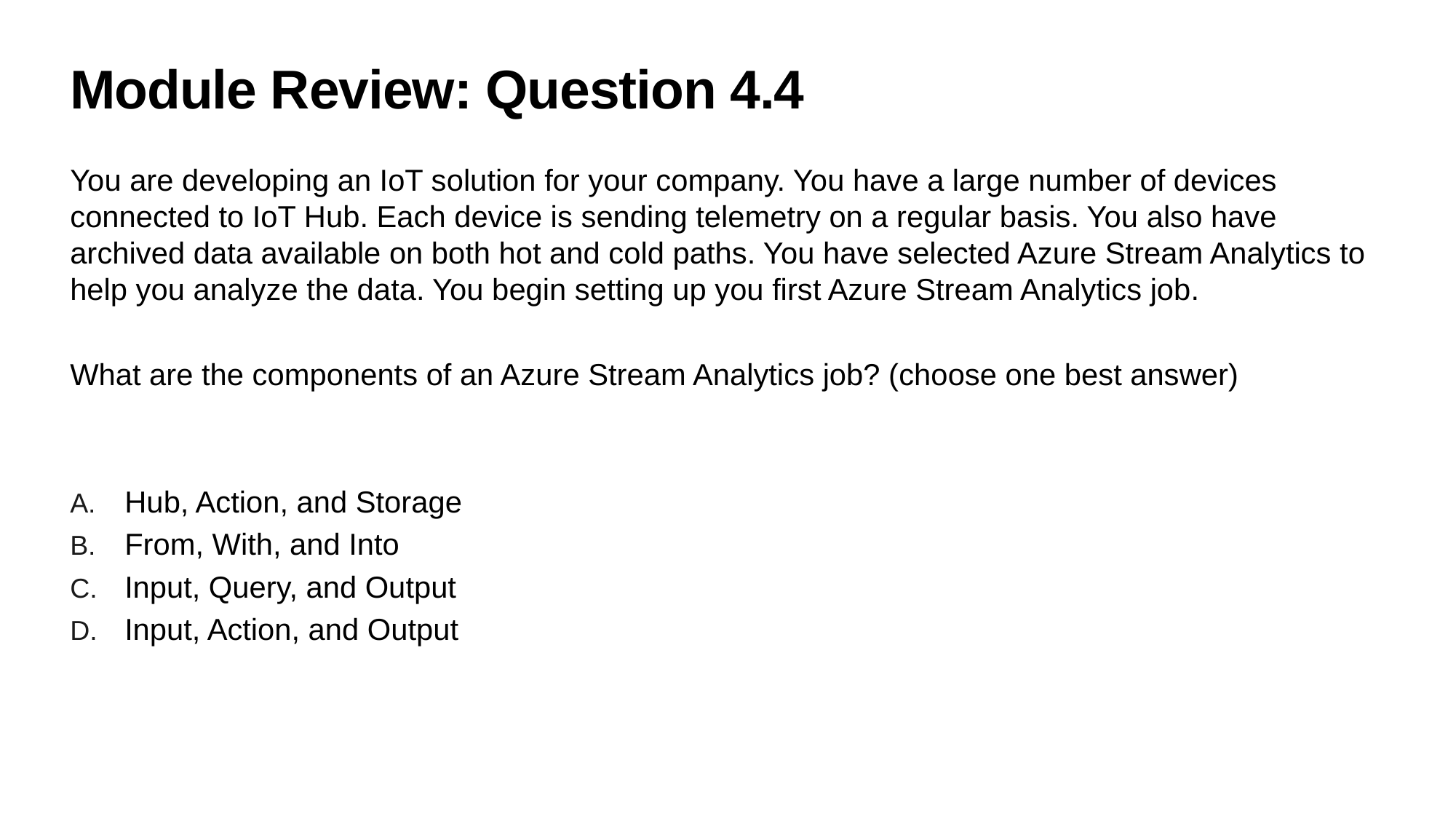

# Module Review: Question 4.4
You are developing an IoT solution for your company. You have a large number of devices connected to IoT Hub. Each device is sending telemetry on a regular basis. You also have archived data available on both hot and cold paths. You have selected Azure Stream Analytics to help you analyze the data. You begin setting up you first Azure Stream Analytics job.

What are the components of an Azure Stream Analytics job? (choose one best answer)

Hub, Action, and Storage
From, With, and Into
Input, Query, and Output
Input, Action, and Output